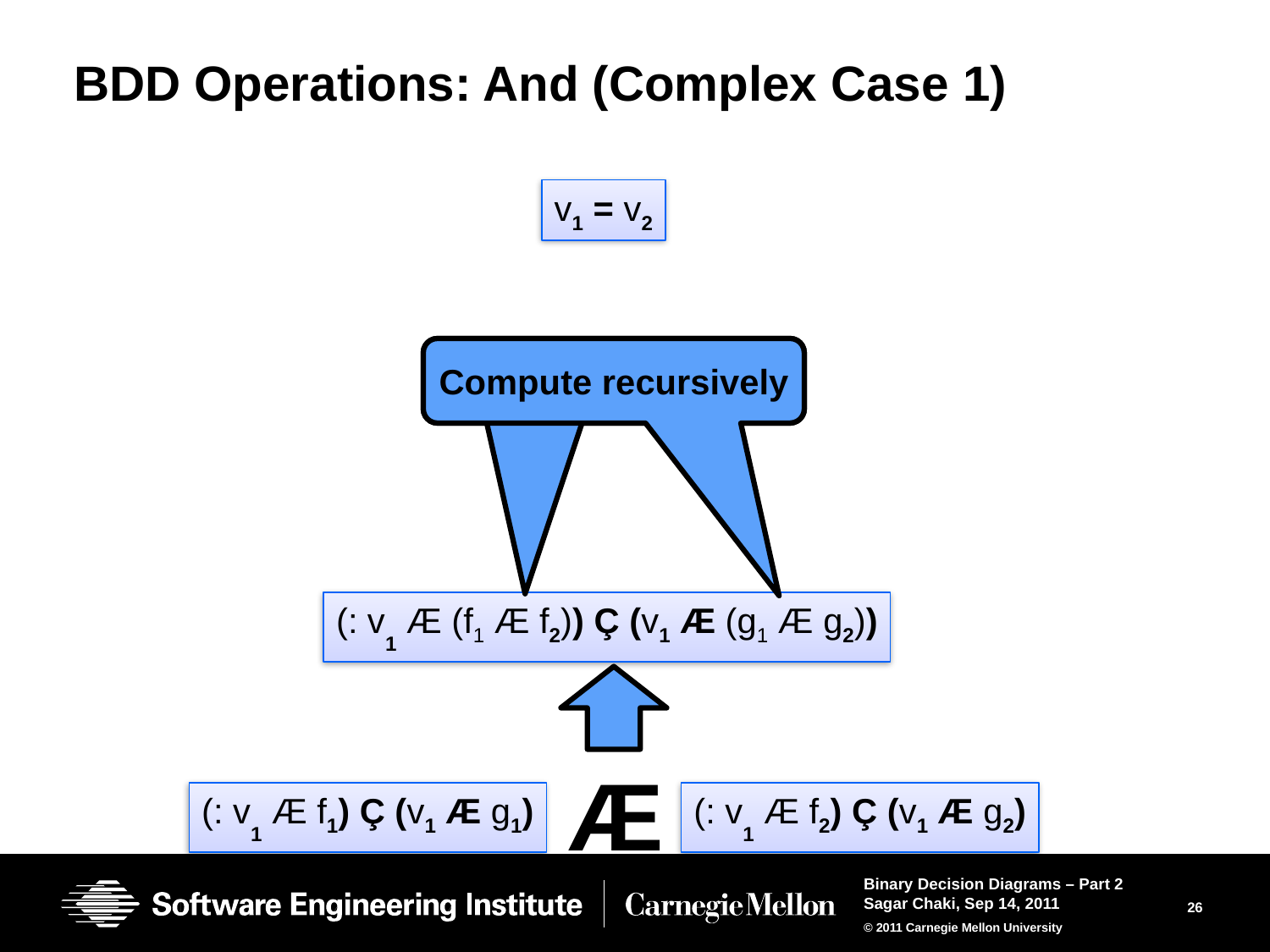

# BDD Operations: And (Complex Case 1)
v1 = v2
Compute recursively
Compute recursively
(: v1 Æ (f1 Æ f2)) Ç (v1 Æ (g1 Æ g2))

Æ
(: v1 Æ f1) Ç (v1 Æ g1)
(: v1 Æ f2) Ç (v1 Æ g2)